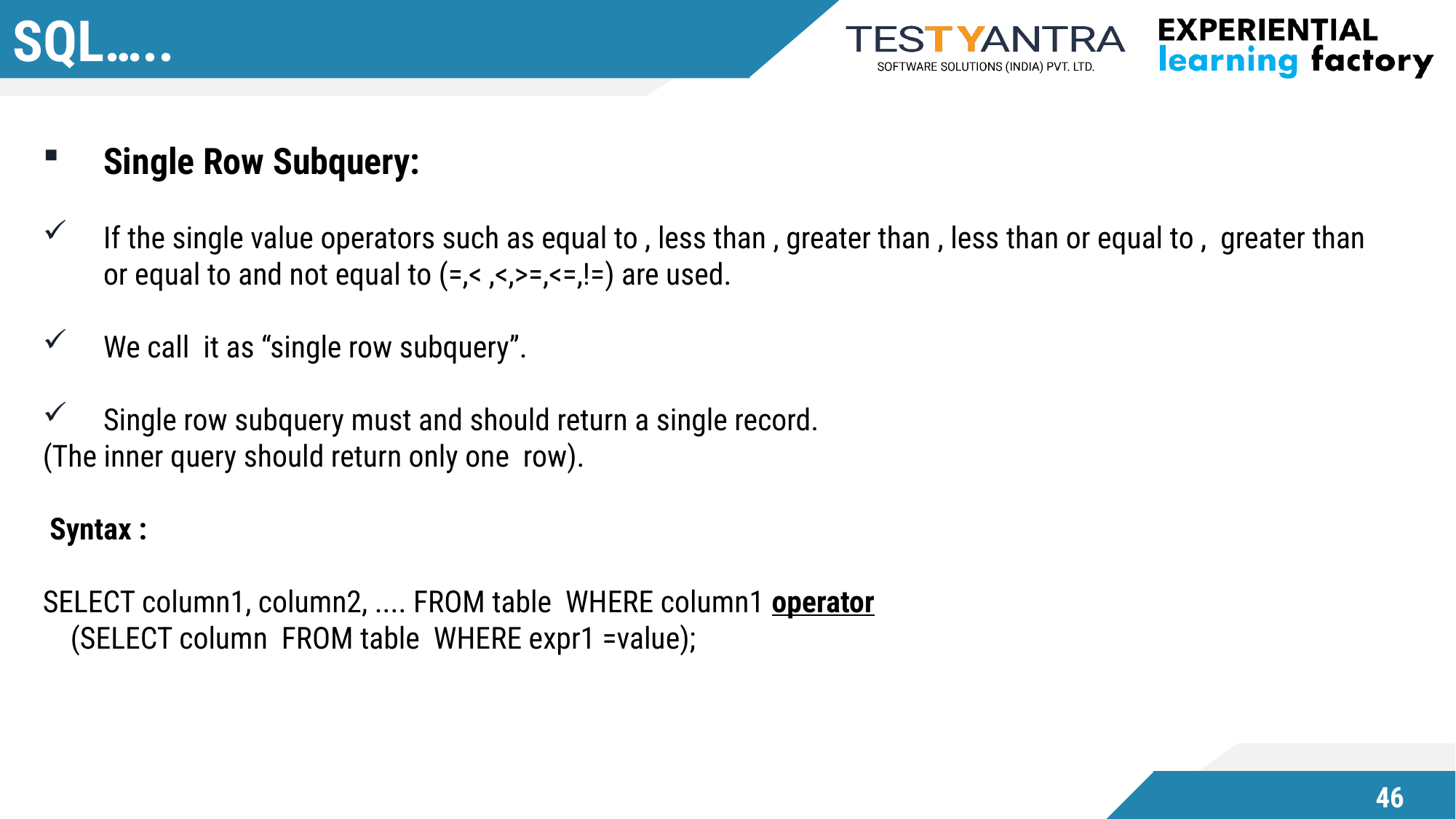

# SQL…..

Single Row Subquery:

If the single value operators such as equal to , less than , greater than , less than or equal to ,  greater than or equal to and not equal to (=,< ,<,>=,<=,!=) are used.

We call  it as “single row subquery”.

Single row subquery must and should return a single record.
(The inner query should return only one  row).

 Syntax :

SELECT column1, column2, .... FROM table  WHERE column1 operator
    (SELECT column  FROM table  WHERE expr1 =value);

46